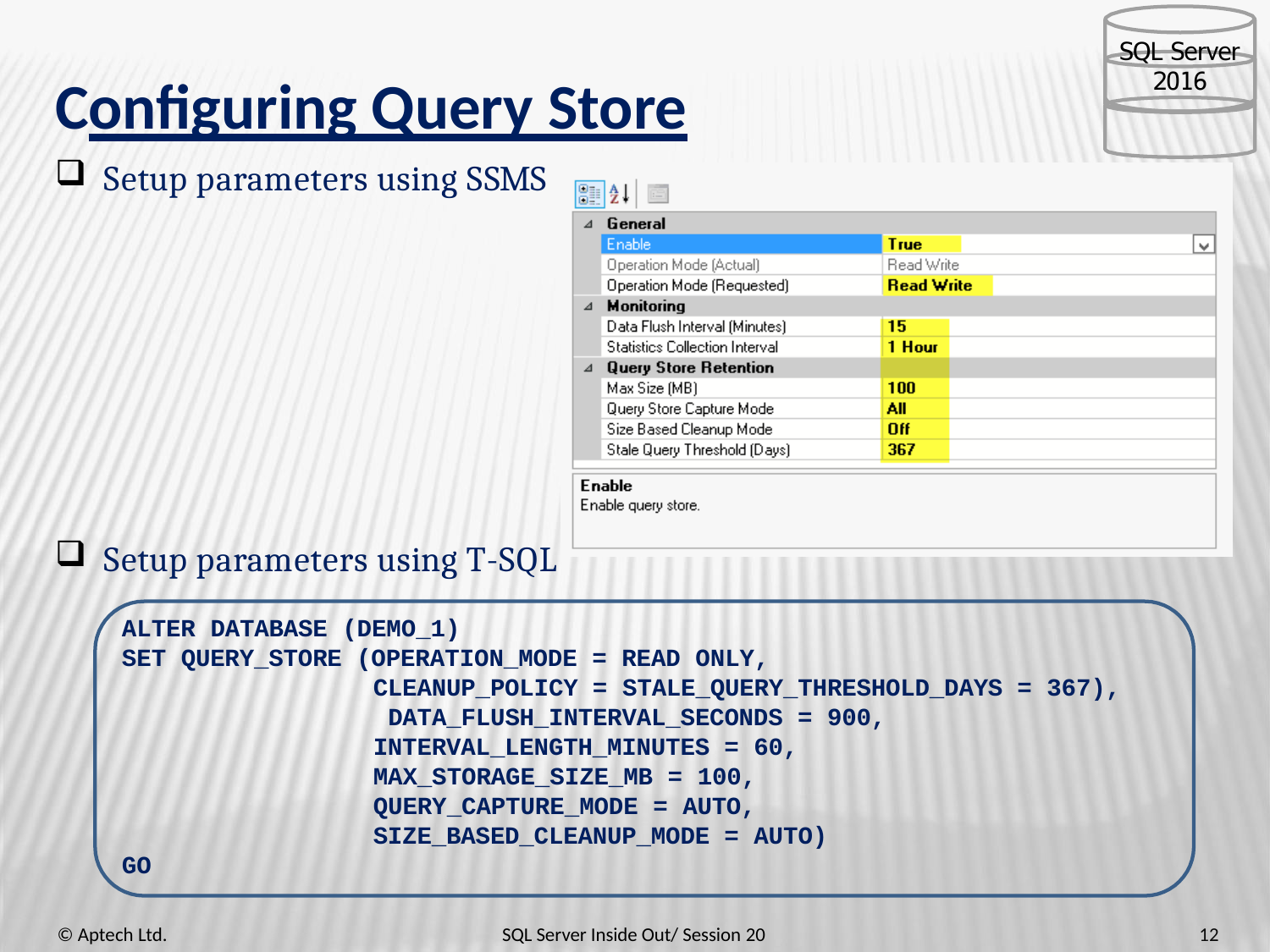

SQL Server

2016
# Configuring Query Store

Setup parameters using SSMS

Setup parameters using T-SQL
ALTER DATABASE (DEMO_1)
SET QUERY_STORE (OPERATION_MODE = READ ONLY,
CLEANUP_POLICY = STALE_QUERY_THRESHOLD_DAYS = 367),  DATA_FLUSH_INTERVAL_SECONDS = 900,
INTERVAL_LENGTH_MINUTES = 60,
MAX_STORAGE_SIZE_MB = 100,  QUERY_CAPTURE_MODE = AUTO,  SIZE_BASED_CLEANUP_MODE = AUTO)
GO

12
© Aptech Ltd.
SQL Server Inside Out/ Session 20